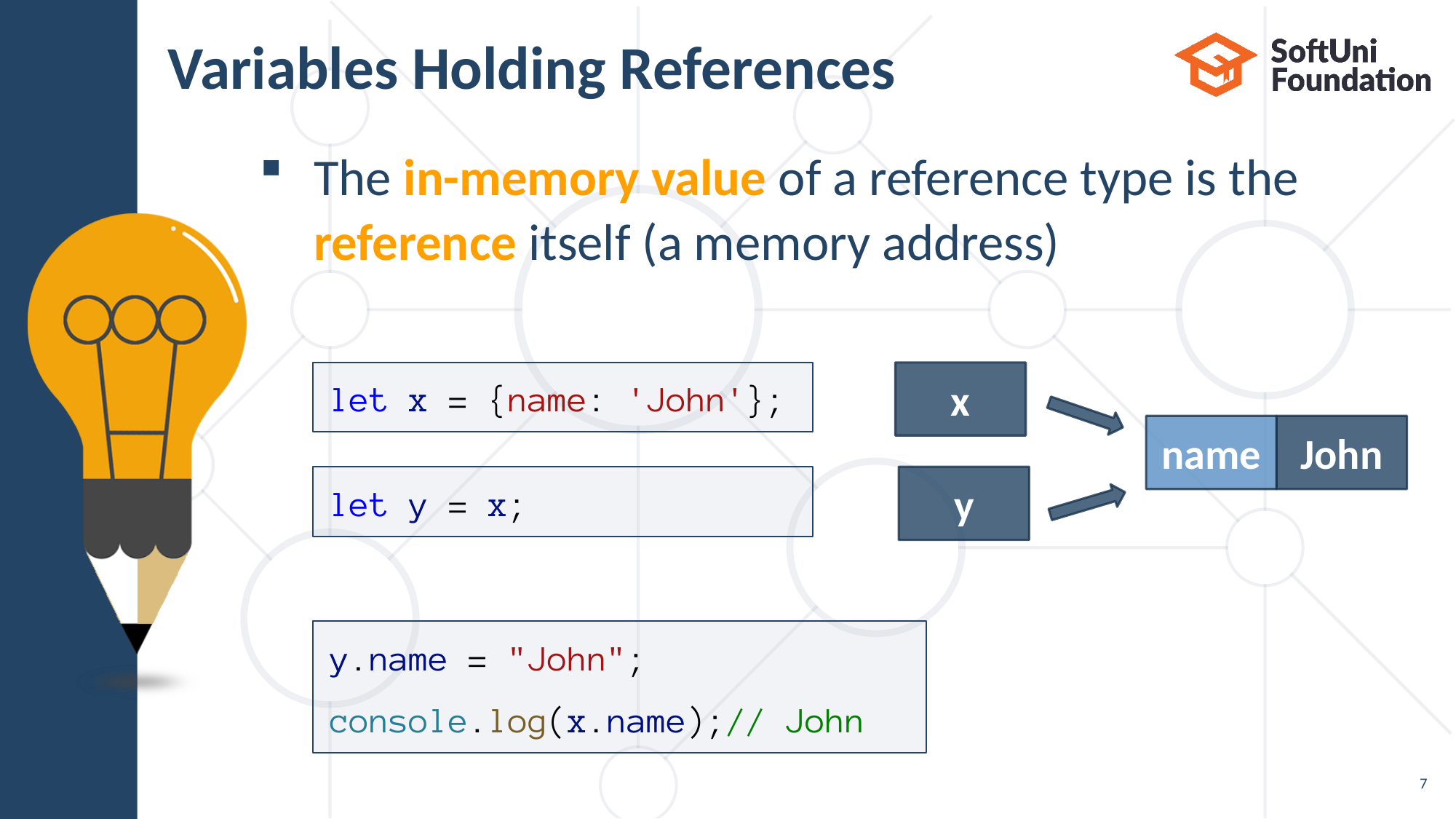

# Variables Holding References
The in-memory value of a reference type is the
reference itself (a memory address)

let x = {name: 'John'};
x

John
name
y
let y = x;

y.name = "John";
console.log(x.name);// John
7